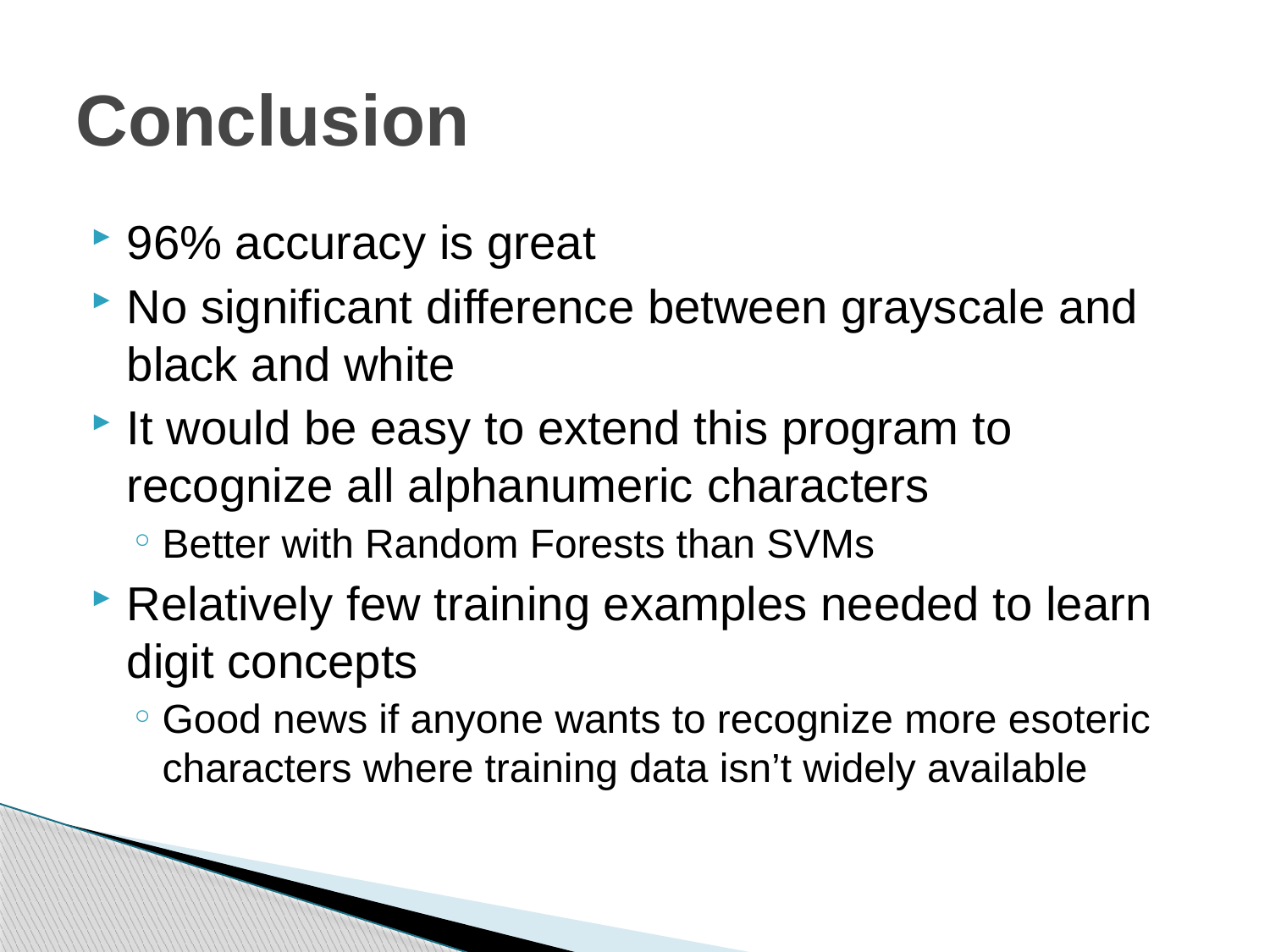

# Conclusion
96% accuracy is great
No significant difference between grayscale and black and white
It would be easy to extend this program to recognize all alphanumeric characters
Better with Random Forests than SVMs
Relatively few training examples needed to learn digit concepts
Good news if anyone wants to recognize more esoteric characters where training data isn’t widely available